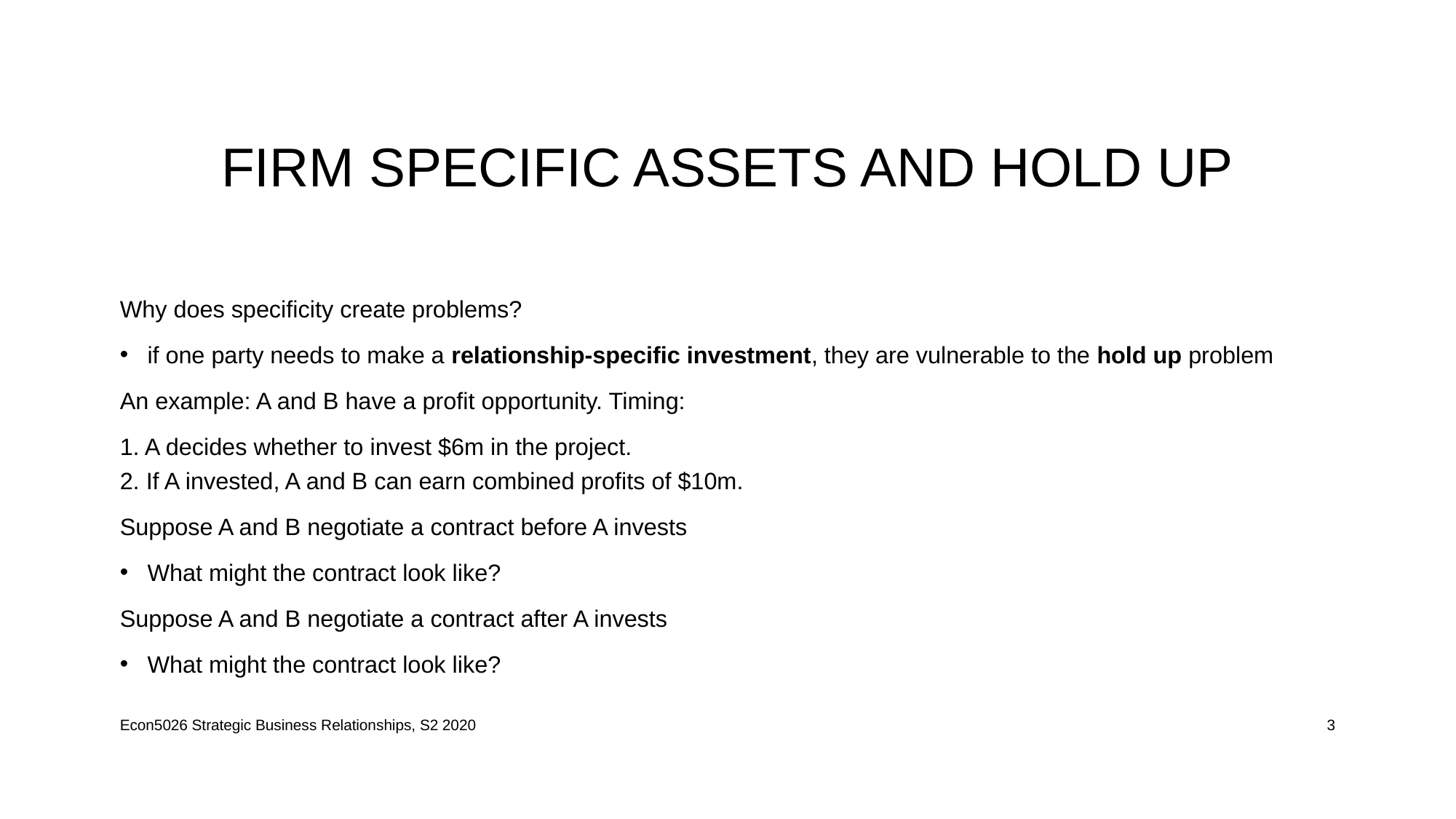

# Firm specific assets and hold up
Why does specificity create problems?
if one party needs to make a relationship-specific investment, they are vulnerable to the hold up problem
An example: A and B have a profit opportunity. Timing:
1. A decides whether to invest $6m in the project.
2. If A invested, A and B can earn combined profits of $10m.
Suppose A and B negotiate a contract before A invests
What might the contract look like?
Suppose A and B negotiate a contract after A invests
What might the contract look like?

Econ5026 Strategic Business Relationships, S2 2020
3